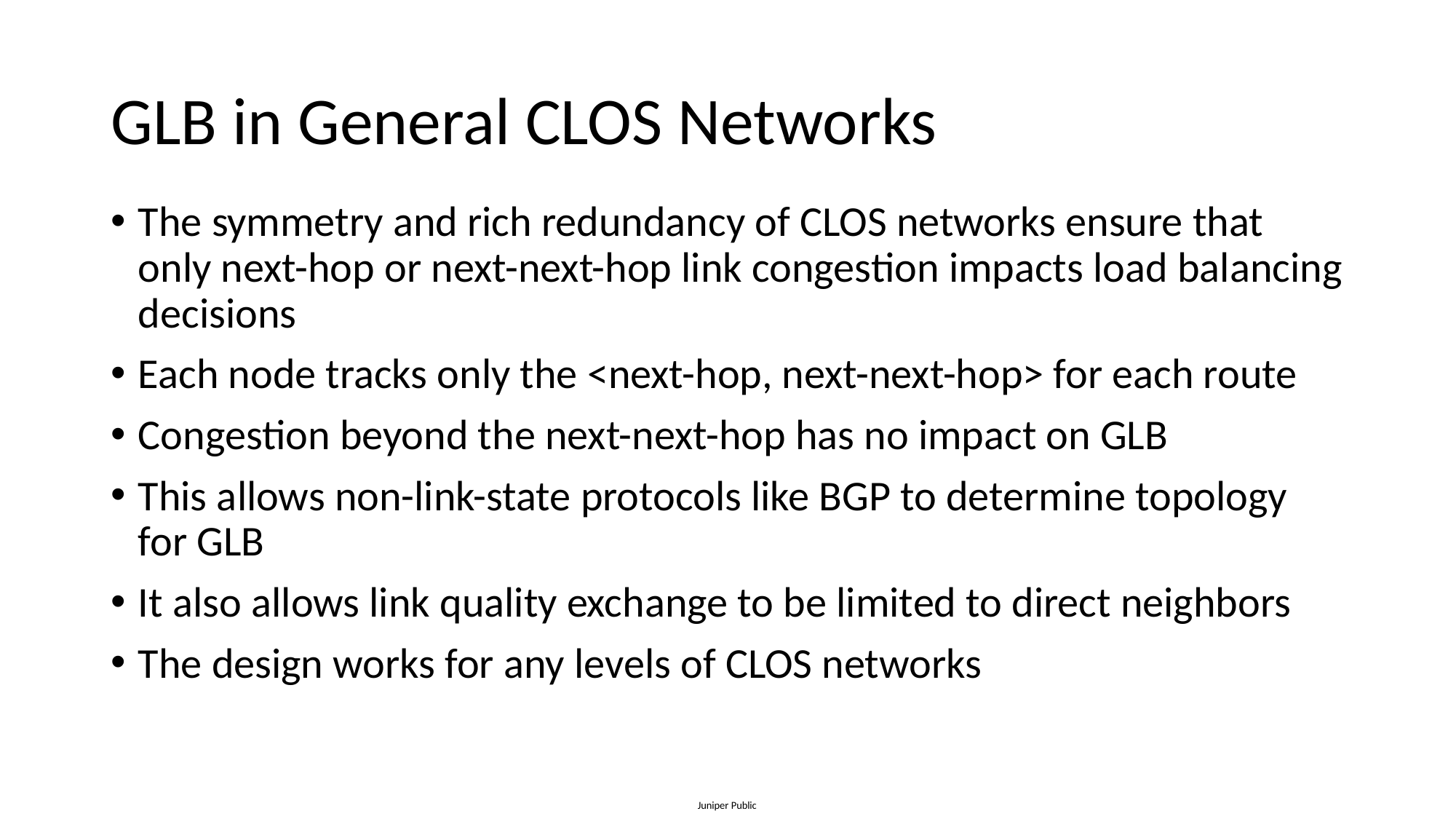

# GLB in General CLOS Networks
The symmetry and rich redundancy of CLOS networks ensure that only next-hop or next-next-hop link congestion impacts load balancing decisions
Each node tracks only the <next-hop, next-next-hop> for each route
Congestion beyond the next-next-hop has no impact on GLB
This allows non-link-state protocols like BGP to determine topology for GLB
It also allows link quality exchange to be limited to direct neighbors
The design works for any levels of CLOS networks